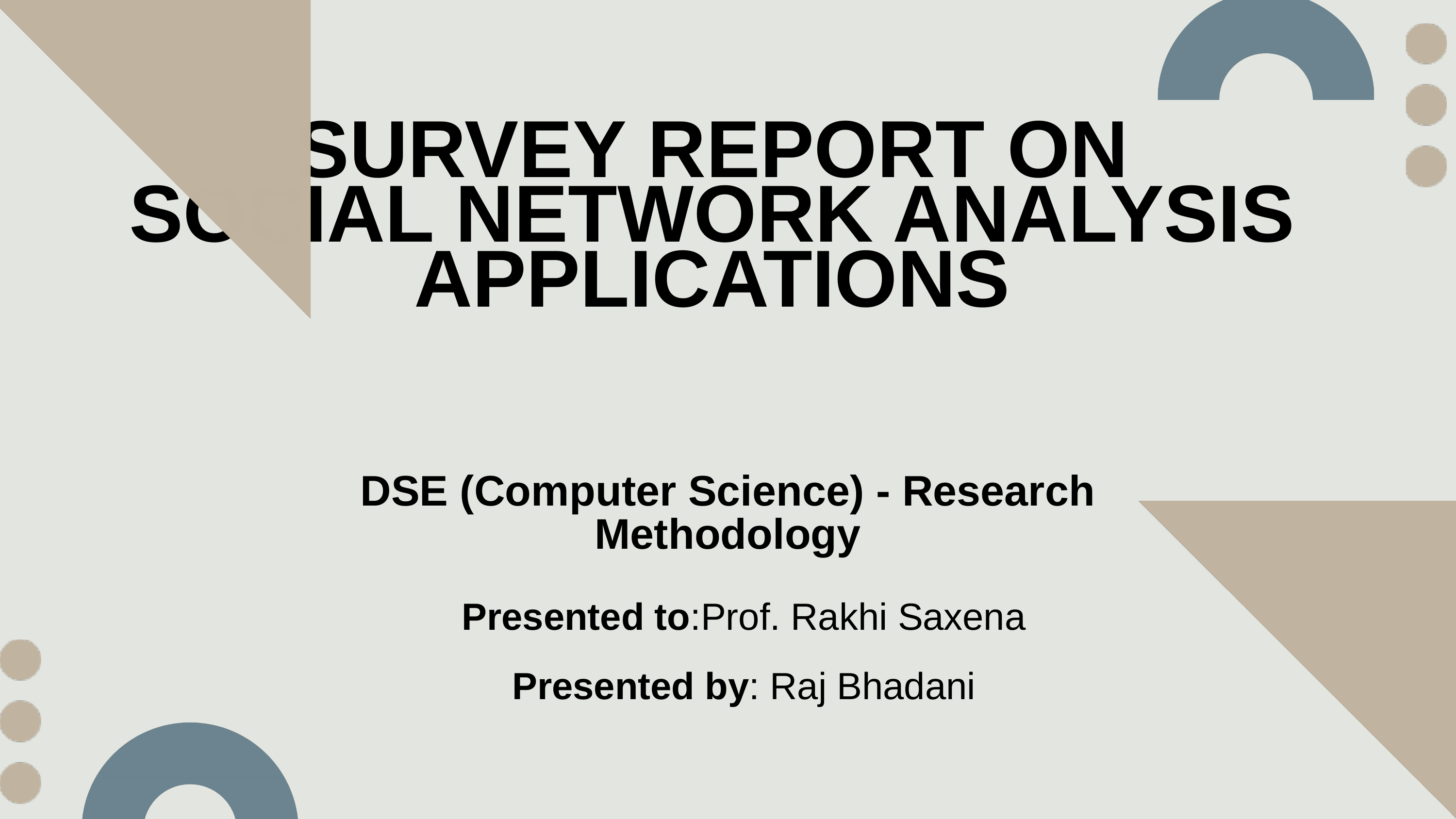

SURVEY REPORT ON
SOCIAL NETWORK ANALYSIS APPLICATIONS
DSE (Computer Science) - Research Methodology

Presented to:Prof. Rakhi Saxena

Presented by: Raj Bhadani